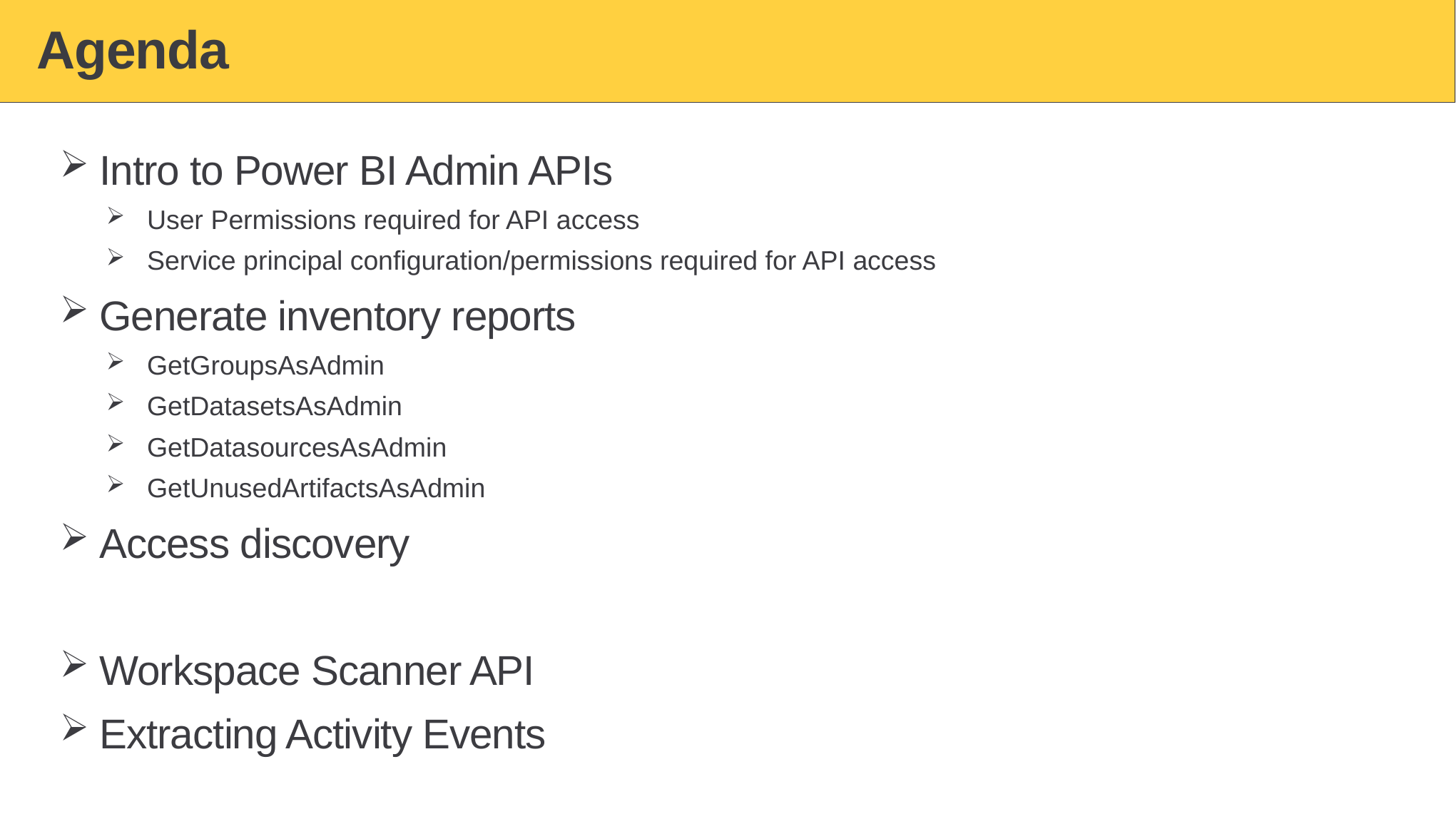

# Agenda
Intro to Power BI Admin APIs
User Permissions required for API access
Service principal configuration/permissions required for API access
Generate inventory reports
GetGroupsAsAdmin
GetDatasetsAsAdmin
GetDatasourcesAsAdmin
GetUnusedArtifactsAsAdmin
Access discovery

Workspace Scanner API
Extracting Activity Events